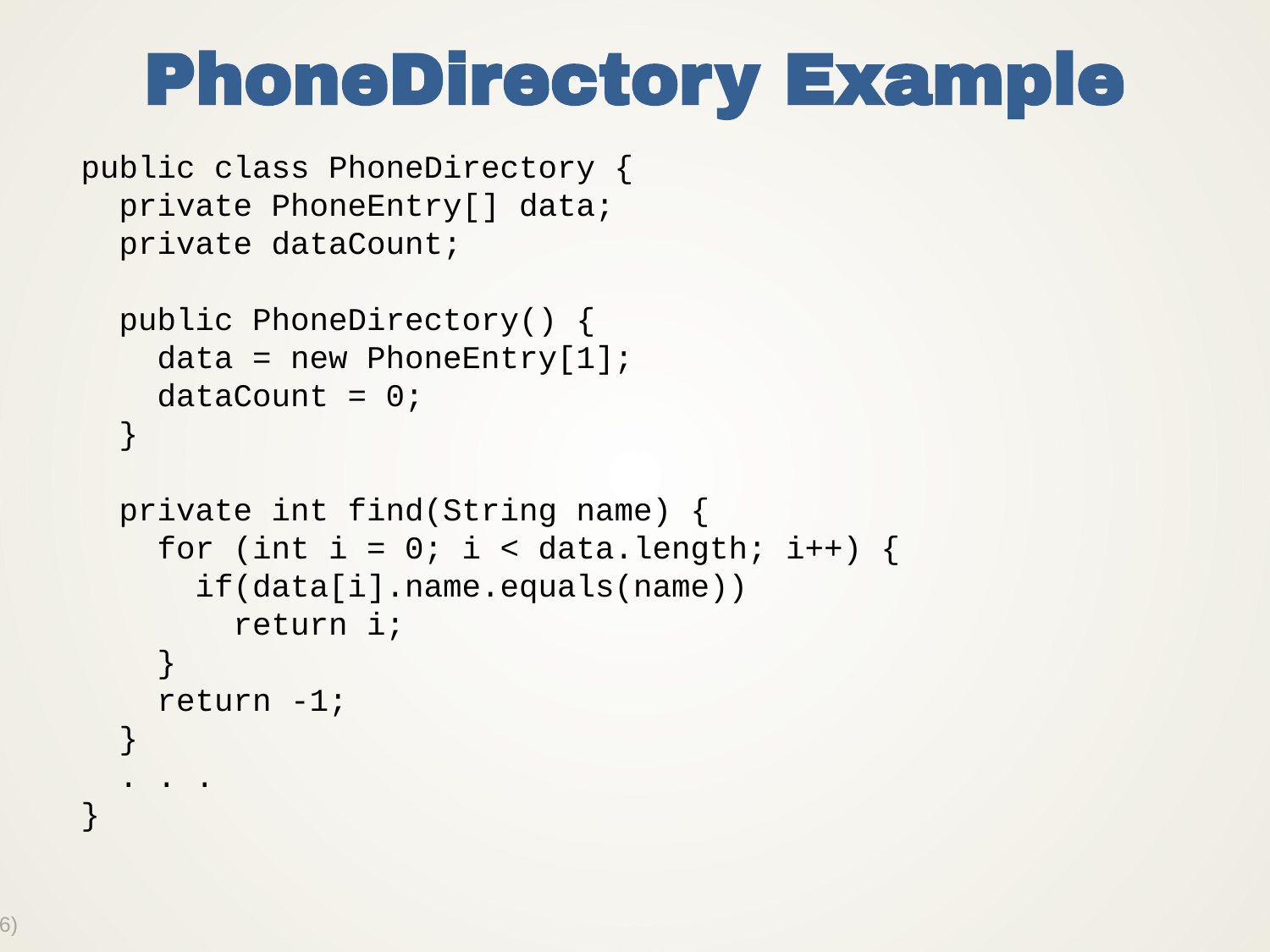

# PhoneDirectory Example
public class PhoneDirectory {
  private PhoneEntry[] data;
  private dataCount;

  public PhoneDirectory() {
    data = new PhoneEntry[1];
    dataCount = 0;
  }

  private int find(String name) {
    for (int i = 0; i < data.length; i++) {
      if(data[i].name.equals(name))
        return i;
    }
    return -1;
  }
  . . .
}